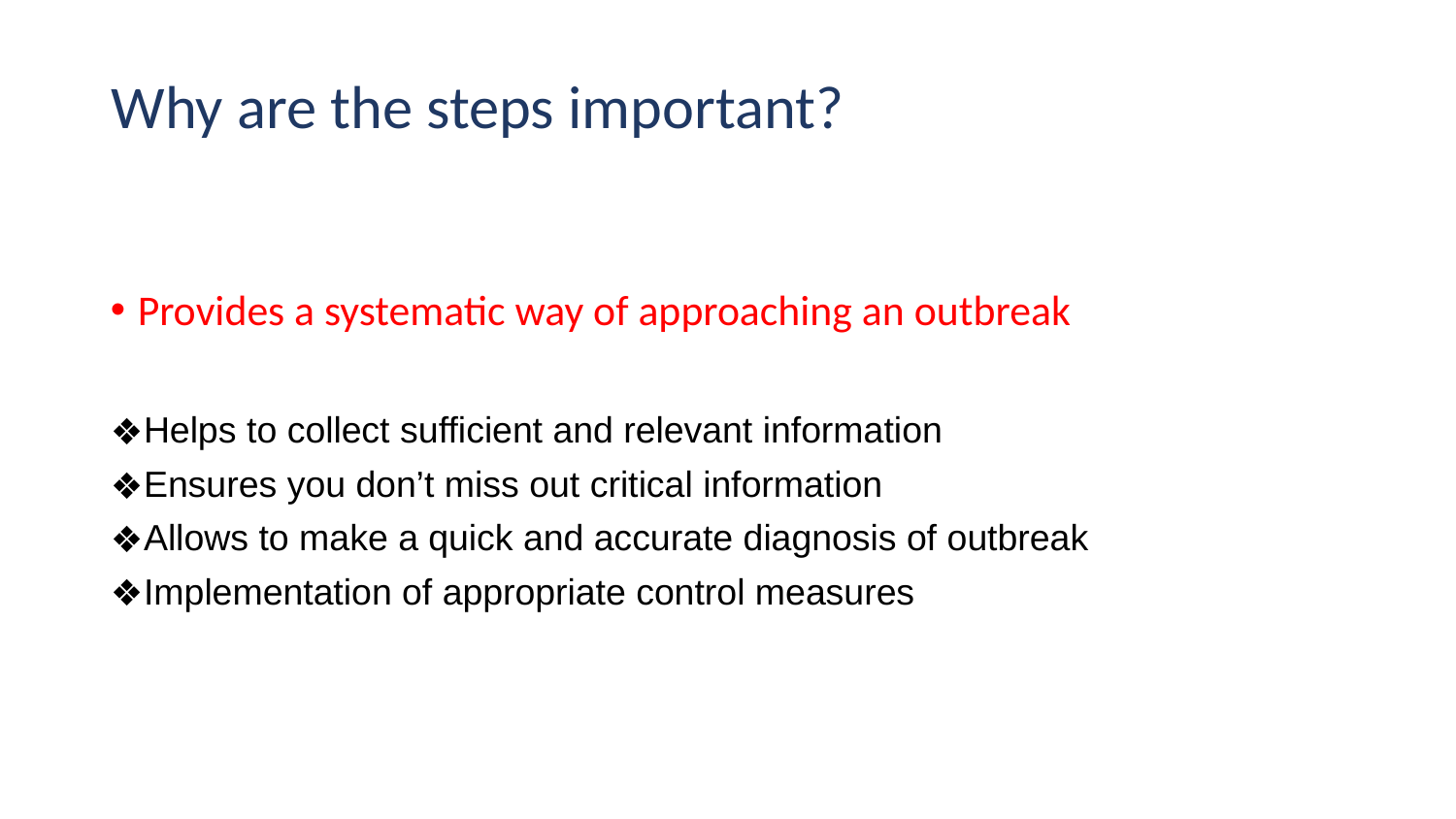

# Why are the steps important?
Provides a systematic way of approaching an outbreak

Helps to collect sufficient and relevant information
Ensures you don’t miss out critical information
Allows to make a quick and accurate diagnosis of outbreak
Implementation of appropriate control measures